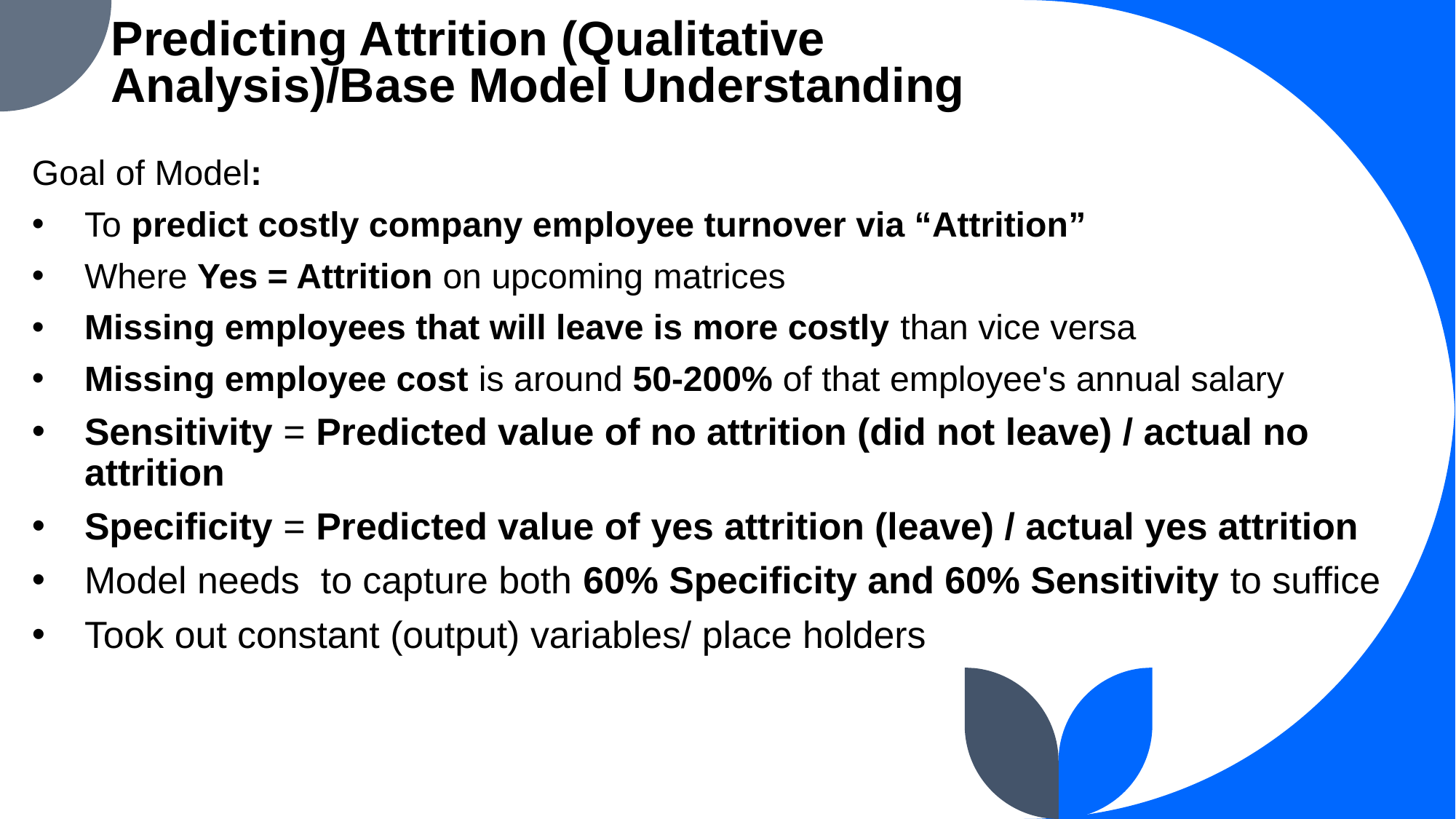

# Predicting Attrition (Qualitative Analysis)/Base Model Understanding
Goal of Model:
To predict costly company employee turnover via “Attrition”
Where Yes = Attrition on upcoming matrices
Missing employees that will leave is more costly than vice versa
Missing employee cost is around 50-200% of that employee's annual salary
Sensitivity = Predicted value of no attrition (did not leave) / actual no attrition
Specificity = Predicted value of yes attrition (leave) / actual yes attrition
Model needs  to capture both 60% Specificity and 60% Sensitivity to suffice
Took out constant (output) variables/ place holders